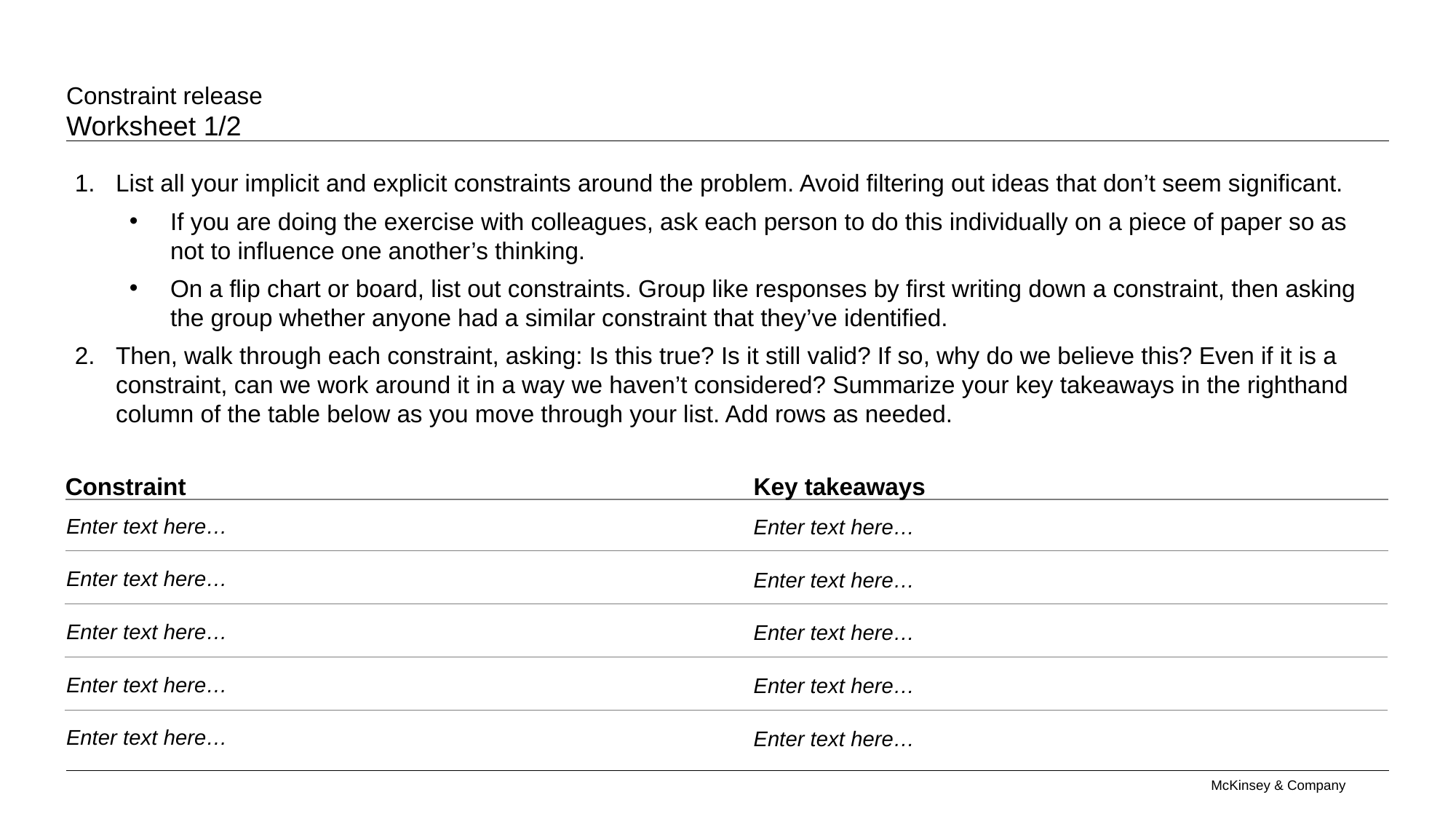

Constraint release
Worksheet 1/2
Enter text here…
Enter text here…
Enter text here…
Enter text here…
Enter text here…
Enter text here…
Enter text here…
Enter text here…
Enter text here…
Enter text here…